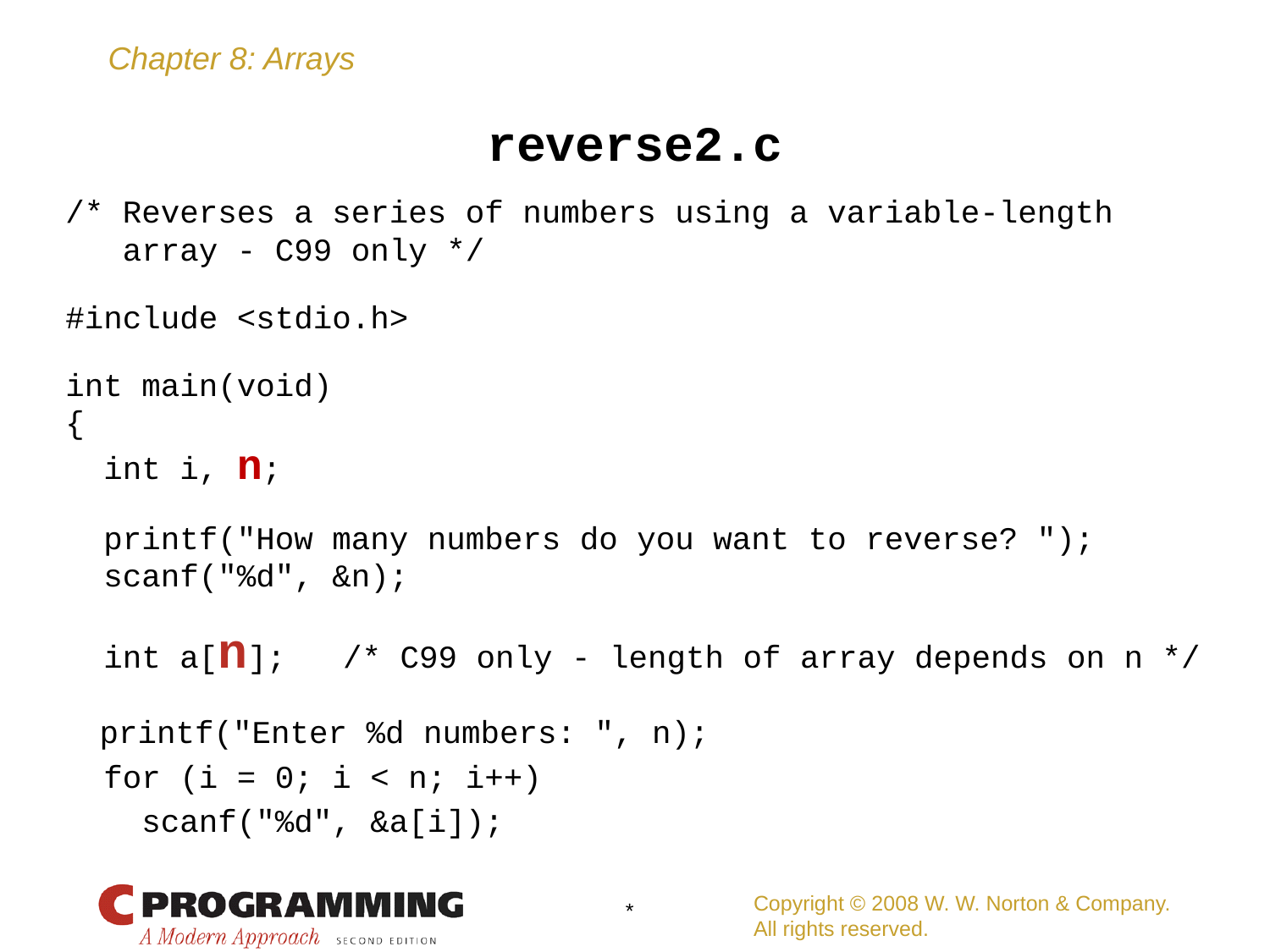

# reverse2.c

/* Reverses a series of numbers using a variable-length
   array - C99 only */

#include <stdio.h>

int main(void)
{
  int i, n;

  printf("How many numbers do you want to reverse? ");
  scanf("%d", &n);

  int a[n];   /* C99 only - length of array depends on n */

  printf("Enter %d numbers: ", n);
  for (i = 0; i < n; i++)
    scanf("%d", &a[i]);
Copyright © 2008 W. W. Norton & Company.
All rights reserved.
*